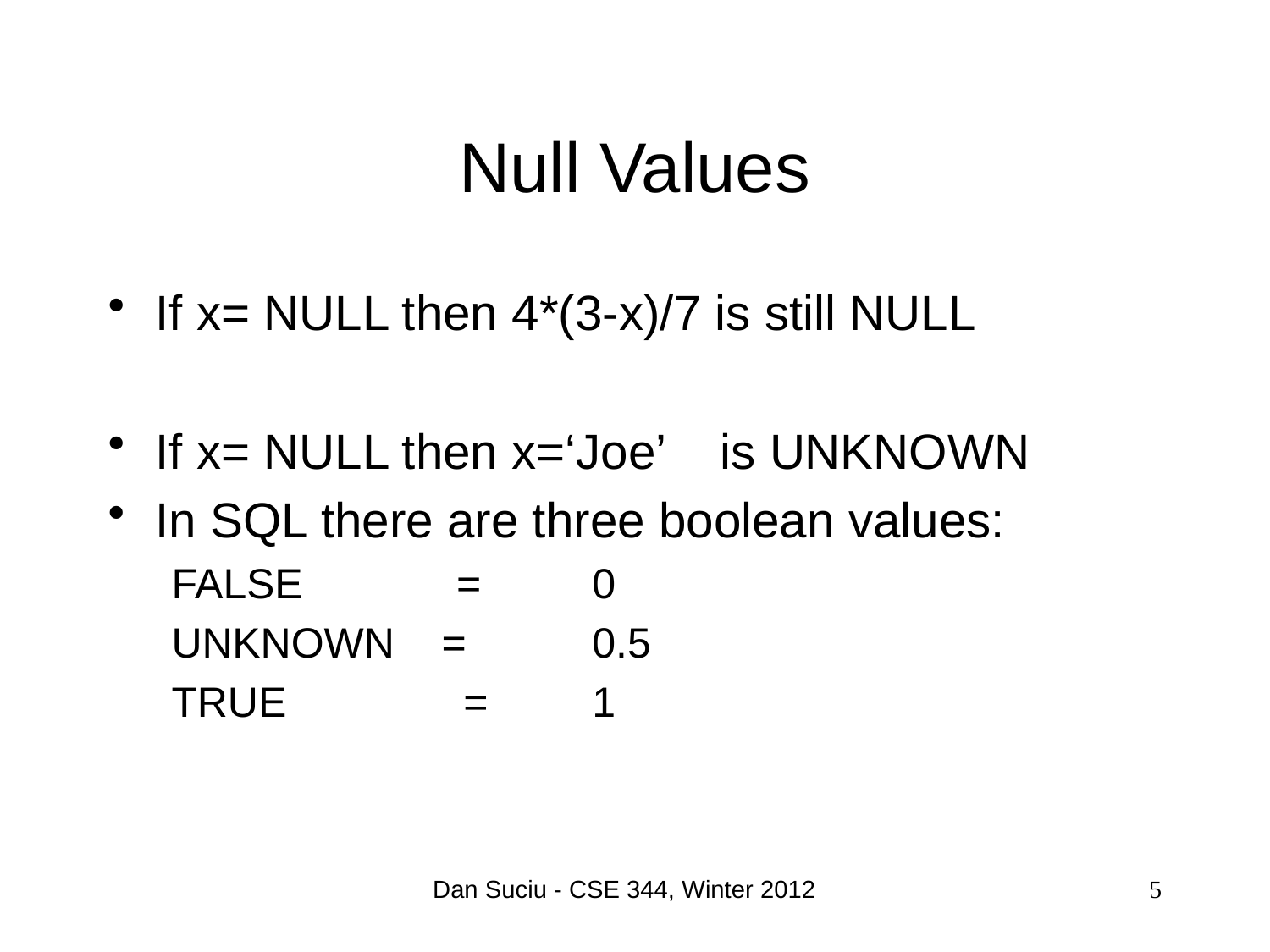

# Null Values
If x= NULL then 4*(3-x)/7 is still NULL

If x= NULL then x=‘Joe’    is UNKNOWN
In SQL there are three boolean values:
FALSE             = 	0
UNKNOWN    = 	0.5
TRUE               = 	1
Dan Suciu - CSE 344, Winter 2012
5